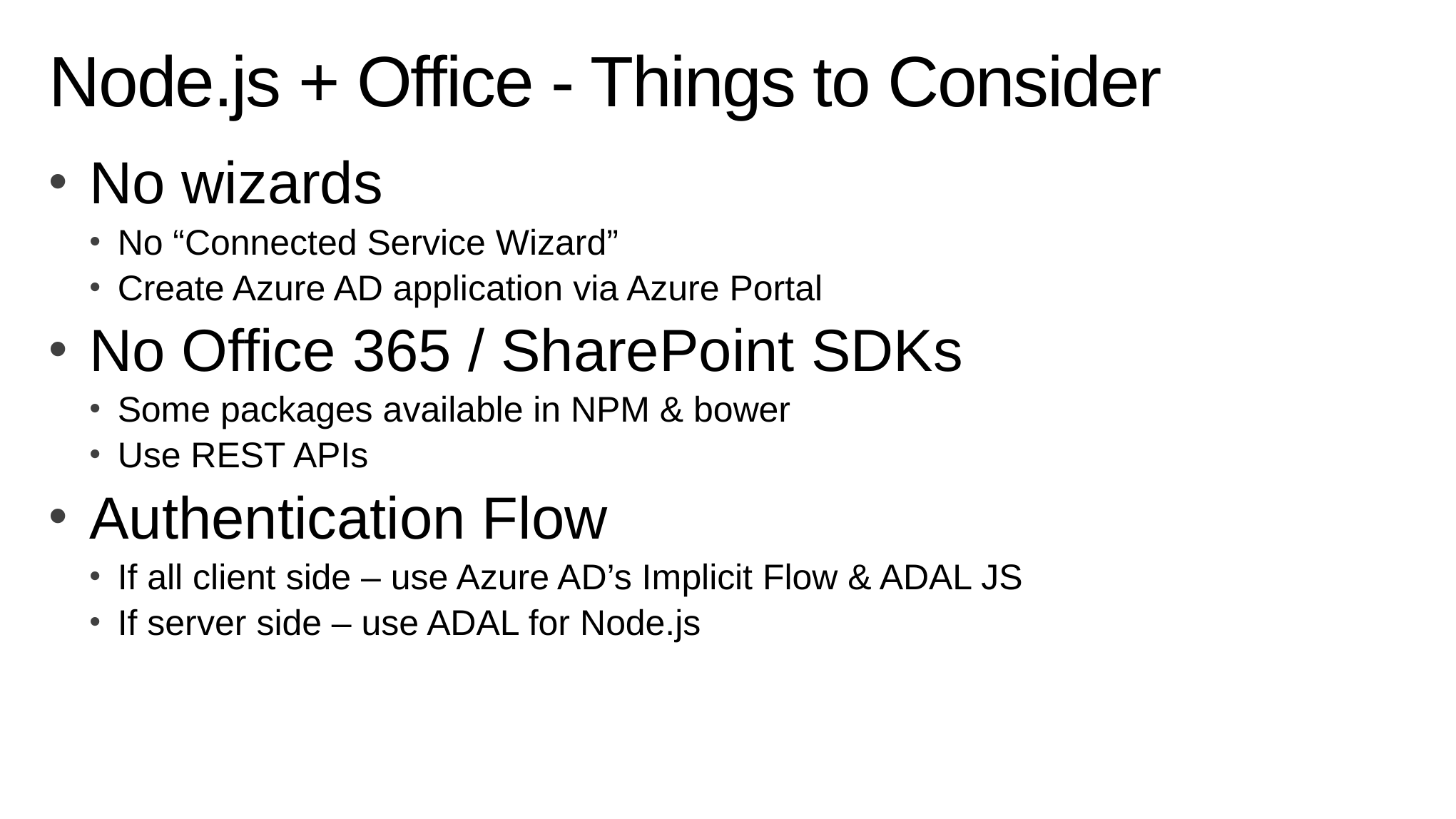

# Node.js + Office - Things to Consider
No wizards
No “Connected Service Wizard”
Create Azure AD application via Azure Portal
No Office 365 / SharePoint SDKs
Some packages available in NPM & bower
Use REST APIs
Authentication Flow
If all client side – use Azure AD’s Implicit Flow & ADAL JS
If server side – use ADAL for Node.js